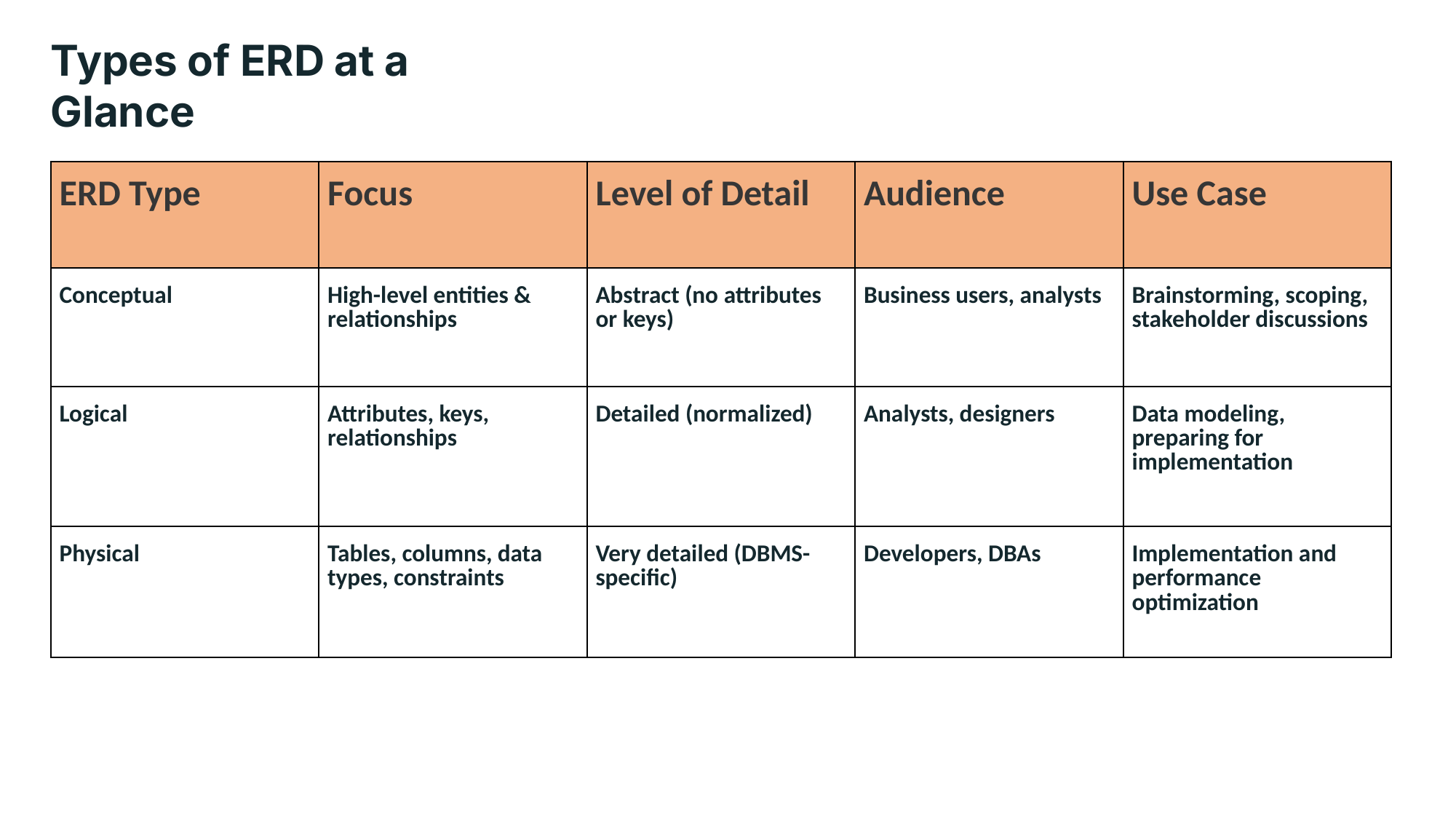

Types of ERD at a Glance
| ERD Type | Focus | Level of Detail | Audience | Use Case |
| --- | --- | --- | --- | --- |
| Conceptual | High-level entities & relationships | Abstract (no attributes or keys) | Business users, analysts | Brainstorming, scoping, stakeholder discussions |
| Logical | Attributes, keys, relationships | Detailed (normalized) | Analysts, designers | Data modeling, preparing for implementation |
| Physical | Tables, columns, data types, constraints | Very detailed (DBMS-specific) | Developers, DBAs | Implementation and performance optimization |